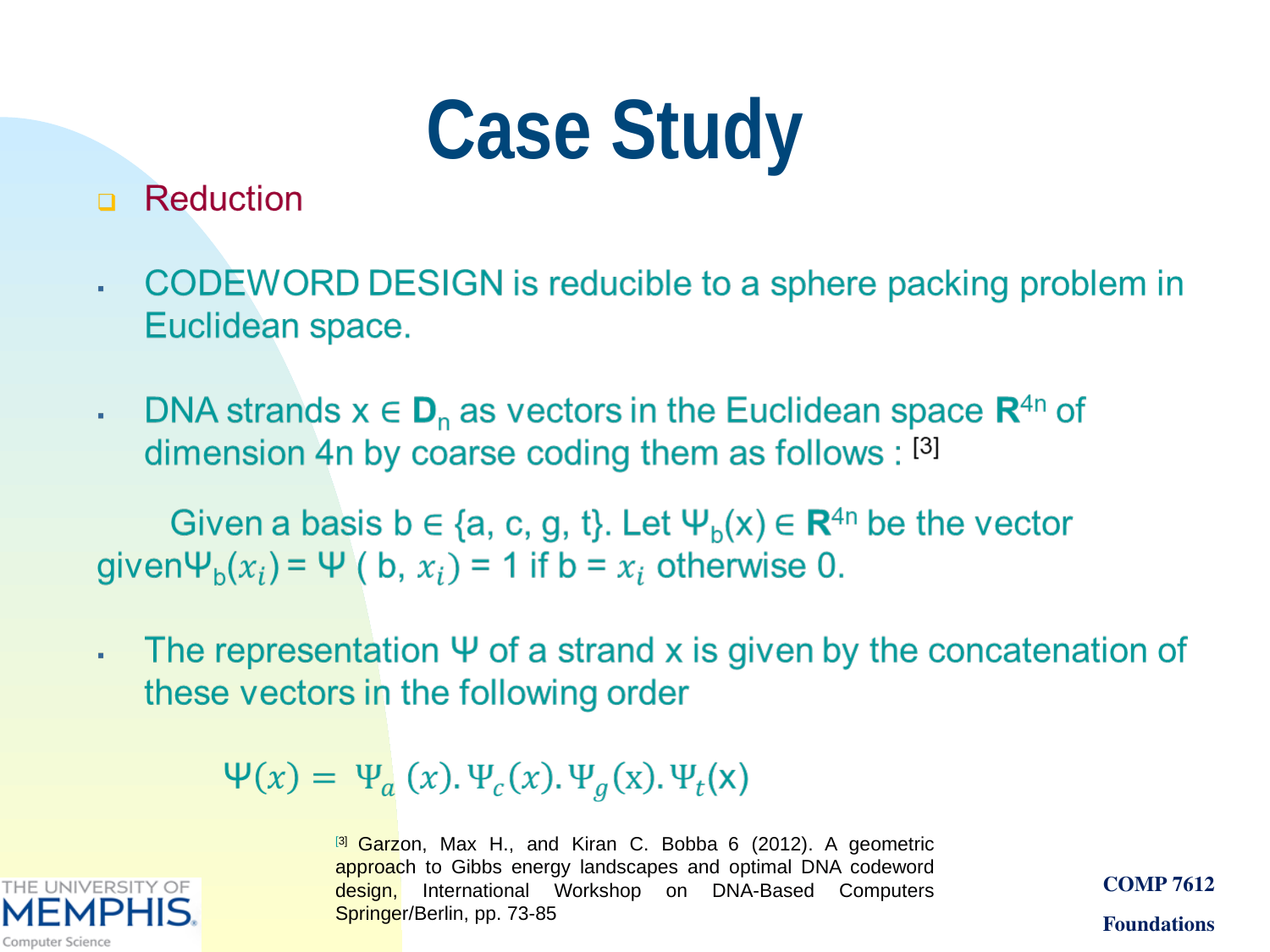

# Case Study

[3] Garzon, Max H., and Kiran C. Bobba 6 (2012). A geometric approach to Gibbs energy landscapes and optimal DNA codeword design, International Workshop on DNA-Based Computers Springer/Berlin, pp. 73-85